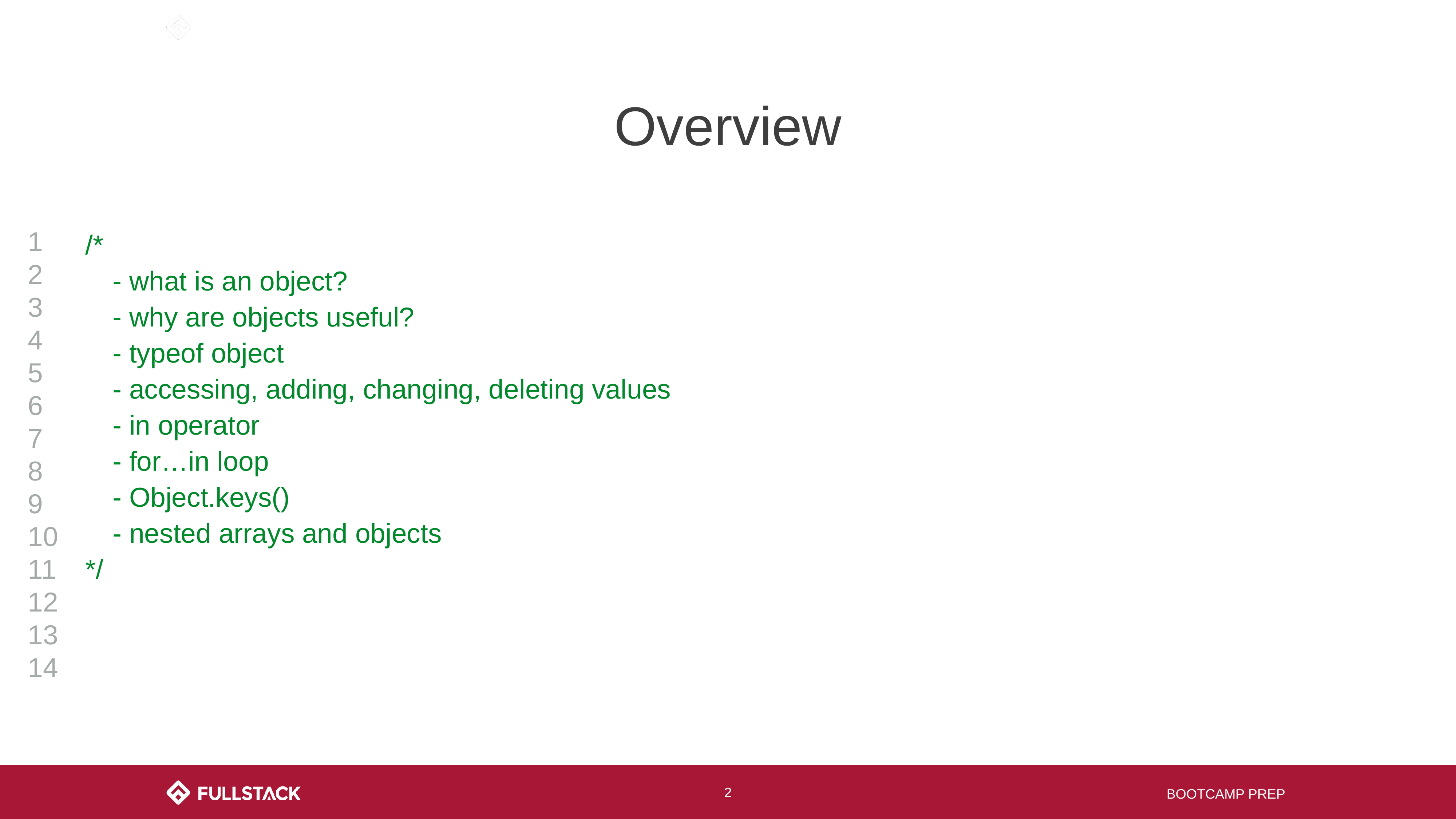

# Overview
1
2
3
4
5
6
7
8
9
10
11
12
13
14

/*
- what is an object?
- why are objects useful?
- typeof object
- accessing, adding, changing, deleting values
- in operator
- for…in loop
- Object.keys()
- nested arrays and objects
*/
2
BOOTCAMP PREP